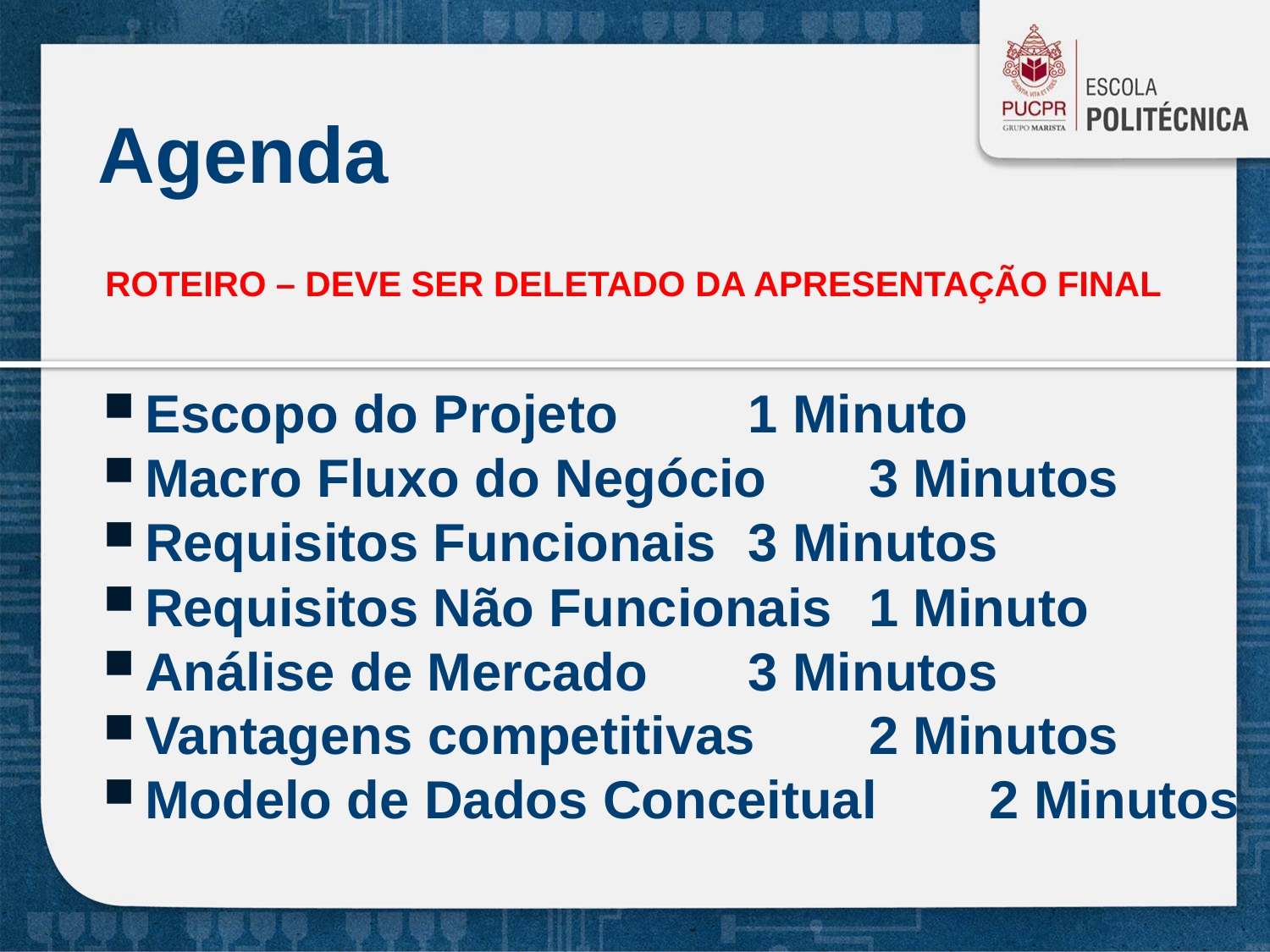

# Agenda
ROTEIRO – DEVE SER DELETADO DA APRESENTAÇÃO FINAL
Escopo do Projeto 			1 Minuto
Macro Fluxo do Negócio		3 Minutos
Requisitos Funcionais			3 Minutos
Requisitos Não Funcionais		1 Minuto
Análise de Mercado			3 Minutos
Vantagens competitivas		2 Minutos
Modelo de Dados Conceitual		2 Minutos